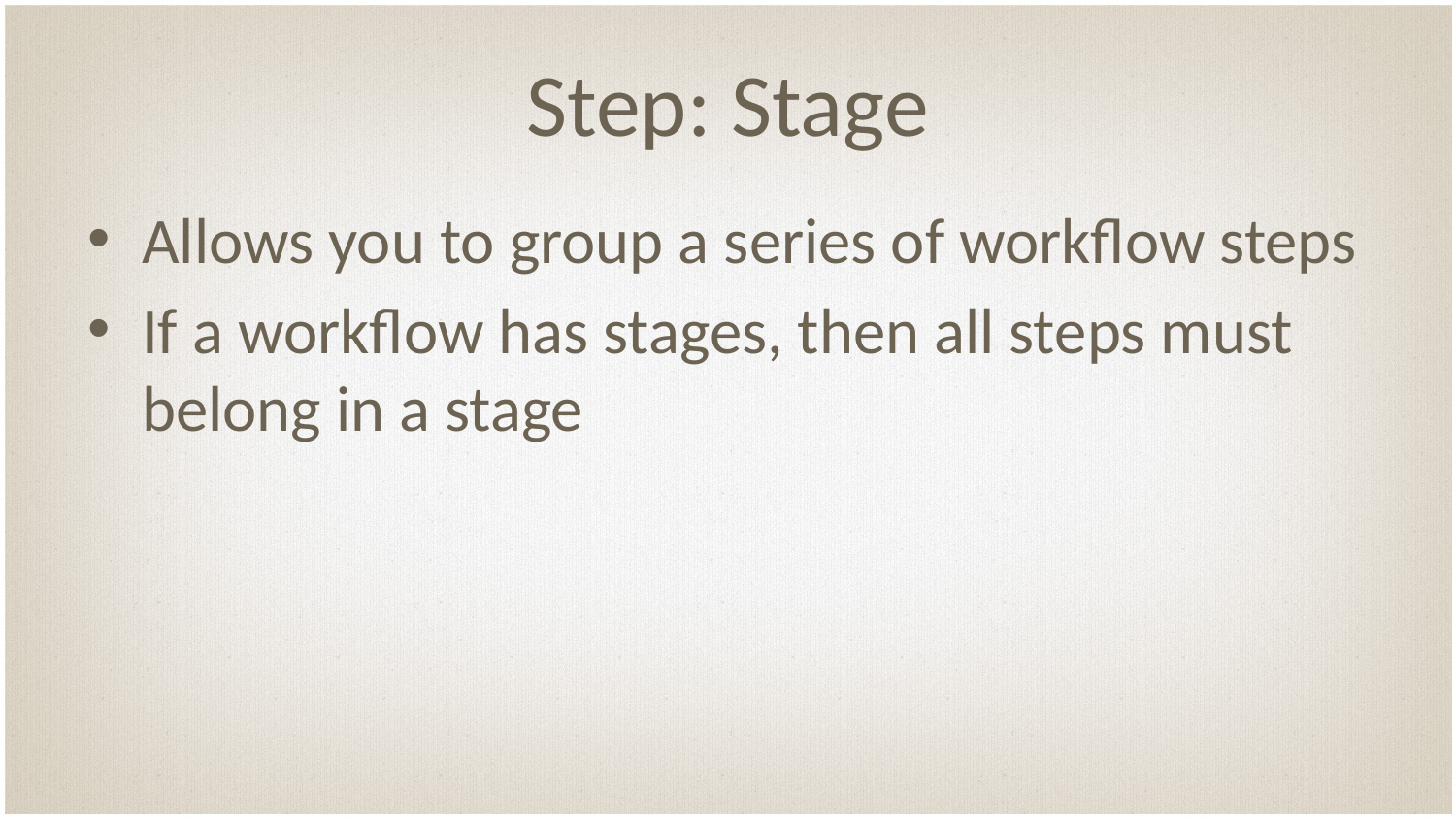

# Step: Stage
Allows you to group a series of workflow steps
If a workflow has stages, then all steps must belong in a stage